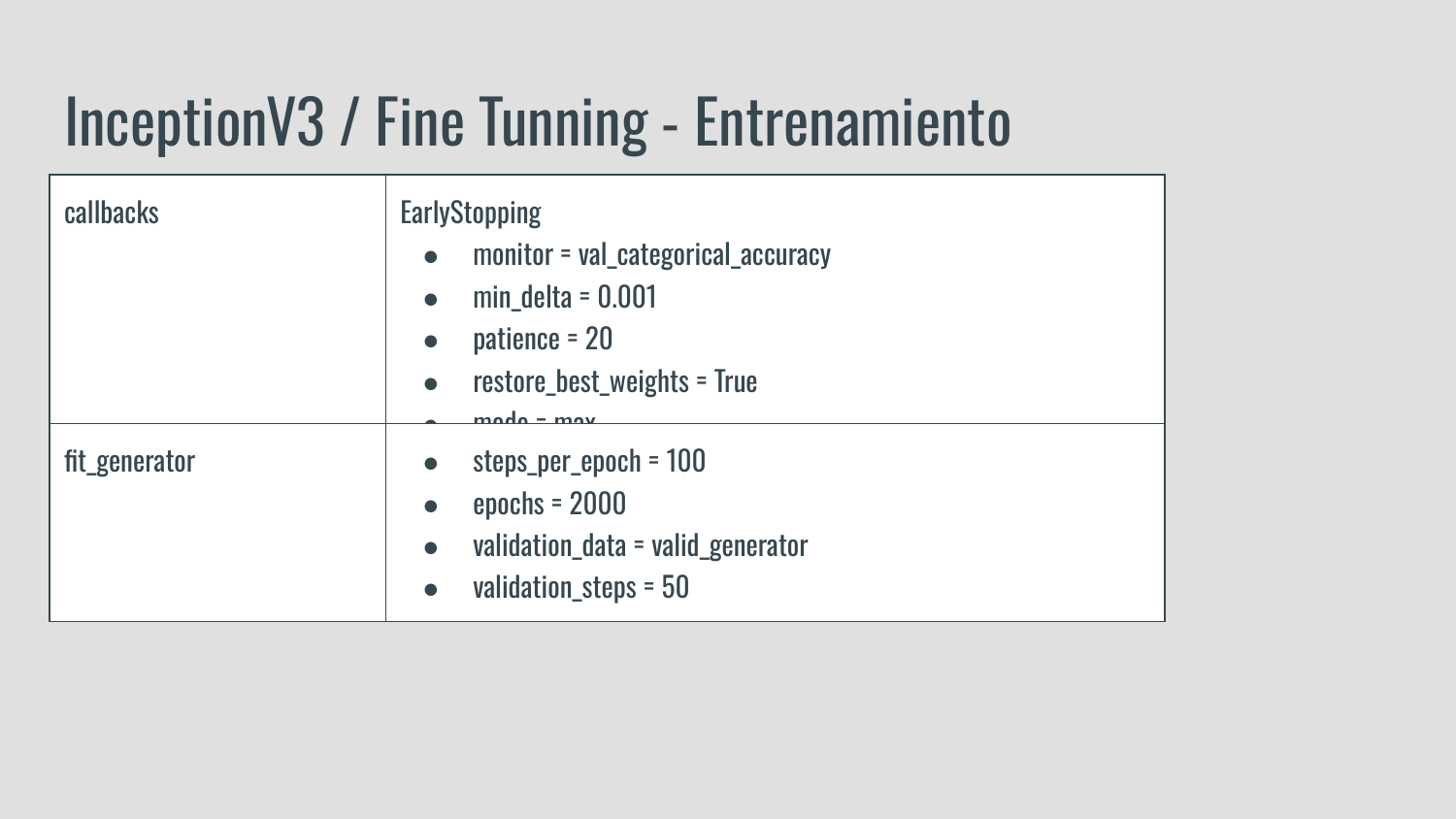

# InceptionV3 / Fine Tunning - Entrenamiento
| callbacks | EarlyStopping monitor = val\_categorical\_accuracy min\_delta = 0.001 patience = 20 restore\_best\_weights = True mode = max |
| --- | --- |
| fit\_generator | steps\_per\_epoch = 100 epochs = 2000 validation\_data = valid\_generator validation\_steps = 50 |
| --- | --- |